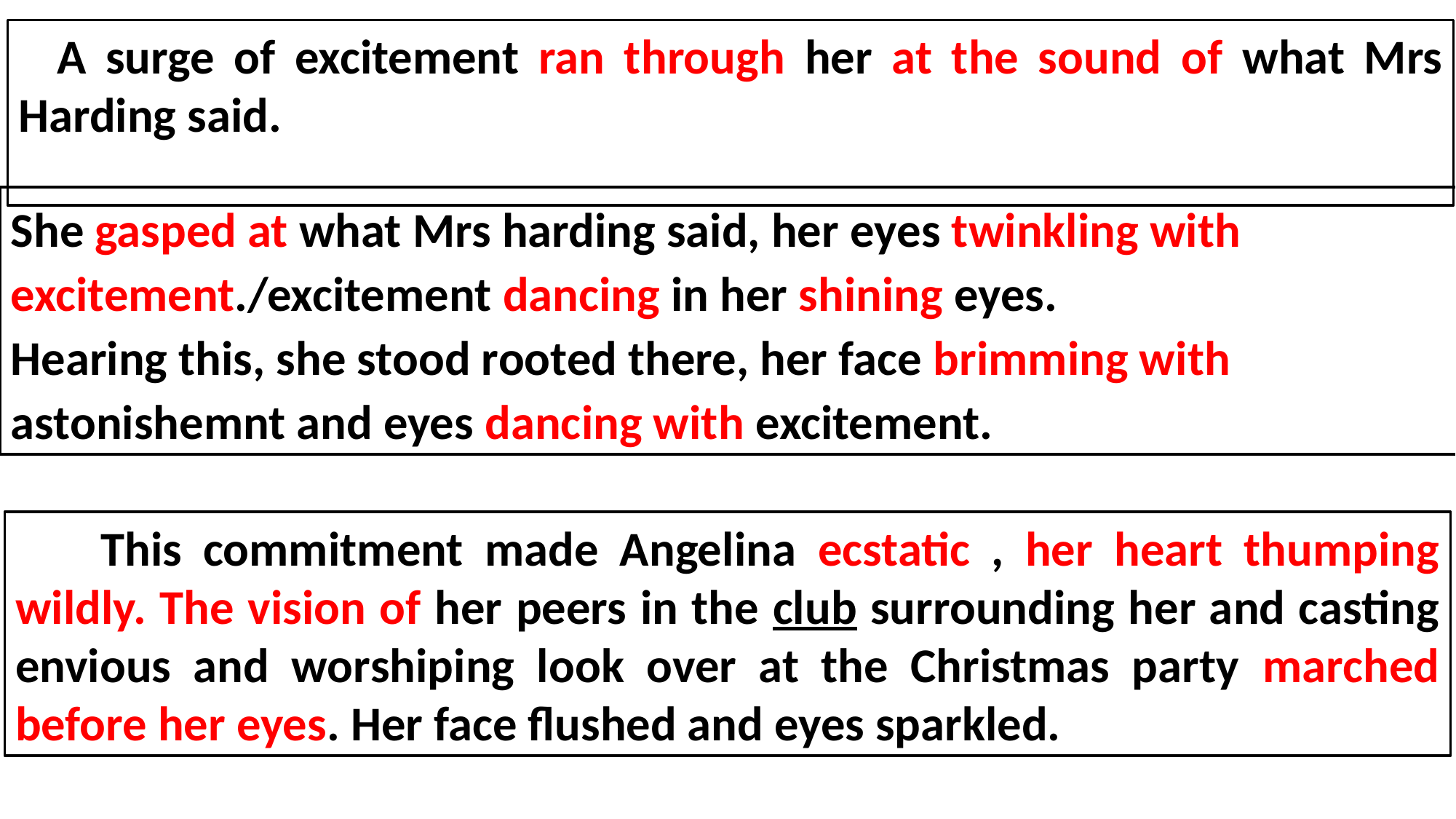

A surge of excitement ran through her at the sound of what Mrs Harding said.

She gasped at what Mrs harding said, her eyes twinkling with excitement./excitement dancing in her shining eyes.
Hearing this, she stood rooted there, her face brimming with astonishemnt and eyes dancing with excitement.
    This commitment made Angelina ecstatic , her heart thumping wildly. The vision of her peers in the club surrounding her and casting envious and worshiping look over at the Christmas party marched before her eyes. Her face flushed and eyes sparkled.